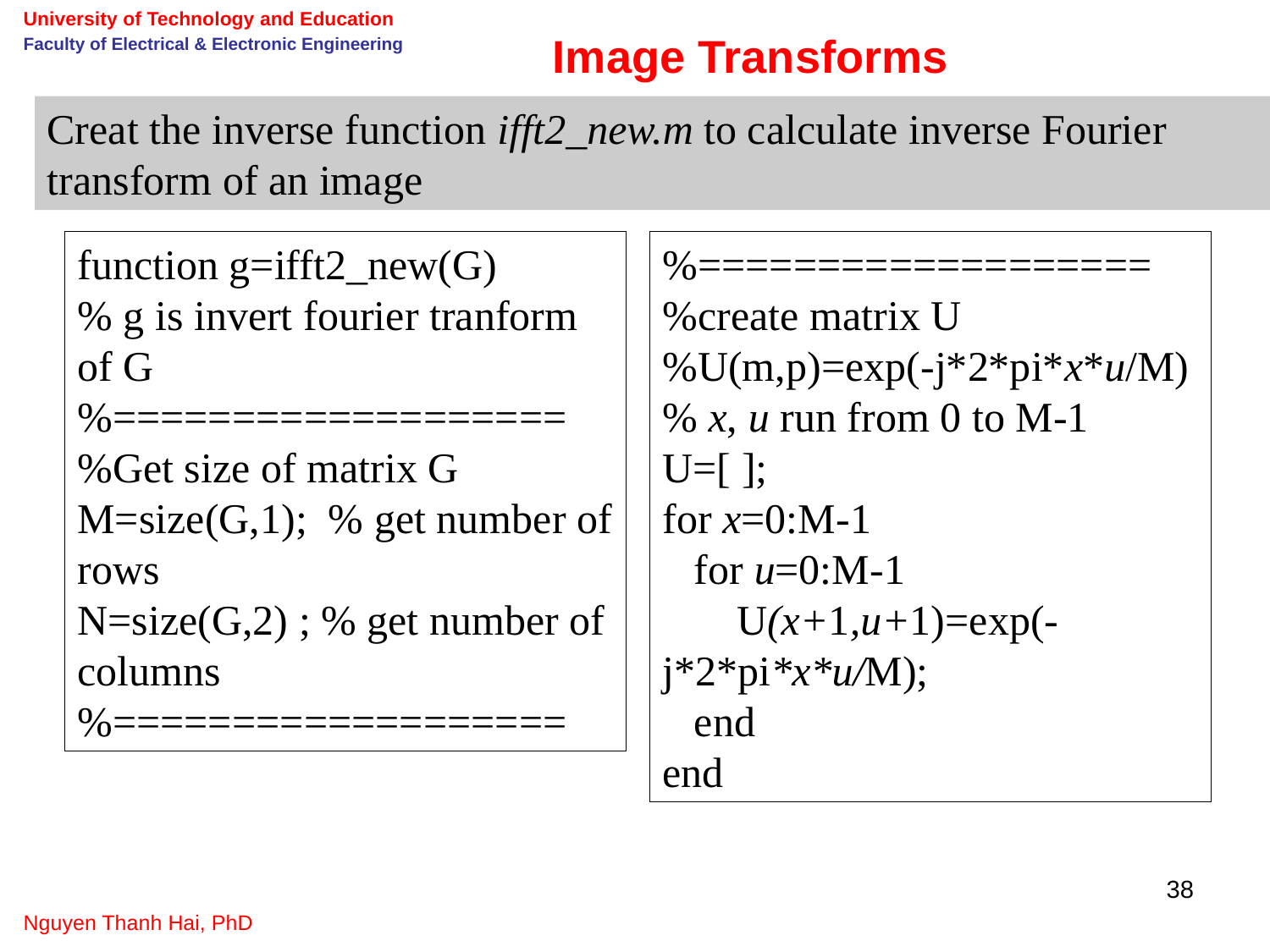

University of Technology and Education
Faculty of Electrical & Electronic Engineering
Image Transforms
Creat the inverse function ifft2_new.m to calculate inverse Fourier transform of an image
function g=ifft2_new(G)
% g is invert fourier tranform of G
%===================
%Get size of matrix G
M=size(G,1);  % get number of rows
N=size(G,2) ; % get number of columns
%===================
%===================
%create matrix U
%U(m,p)=exp(-j*2*pi*x*u/M)
% x, u run from 0 to M-1
U=[ ];
for x=0:M-1
   for u=0:M-1
       U(x+1,u+1)=exp(-j*2*pi*x*u/M);
   end
end
38
Nguyen Thanh Hai, PhD